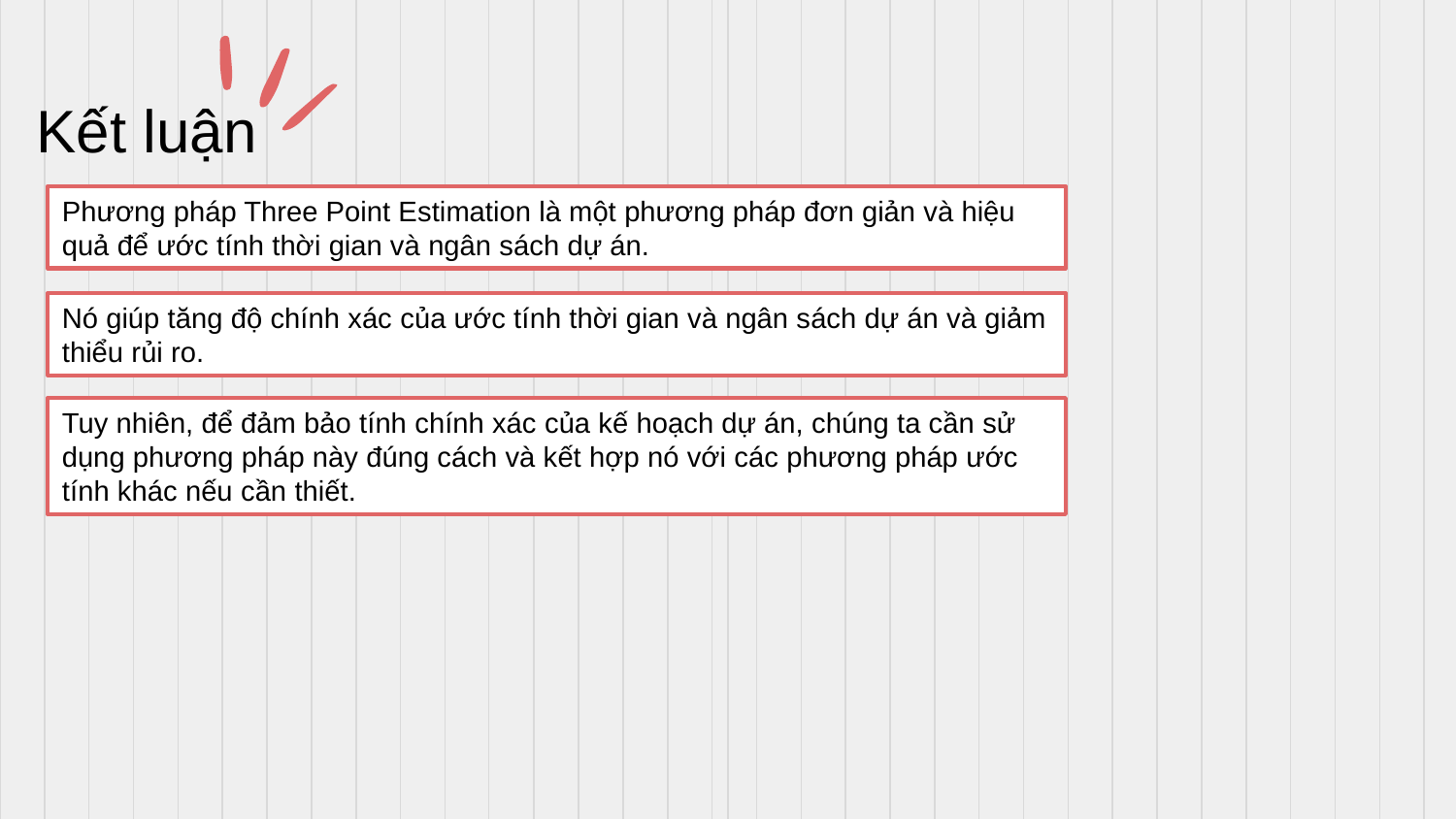

# Kết luận

Phương pháp Three Point Estimation là một phương pháp đơn giản và hiệu quả để ước tính thời gian và ngân sách dự án.
Nó giúp tăng độ chính xác của ước tính thời gian và ngân sách dự án và giảm thiểu rủi ro.
Tuy nhiên, để đảm bảo tính chính xác của kế hoạch dự án, chúng ta cần sử dụng phương pháp này đúng cách và kết hợp nó với các phương pháp ước tính khác nếu cần thiết.